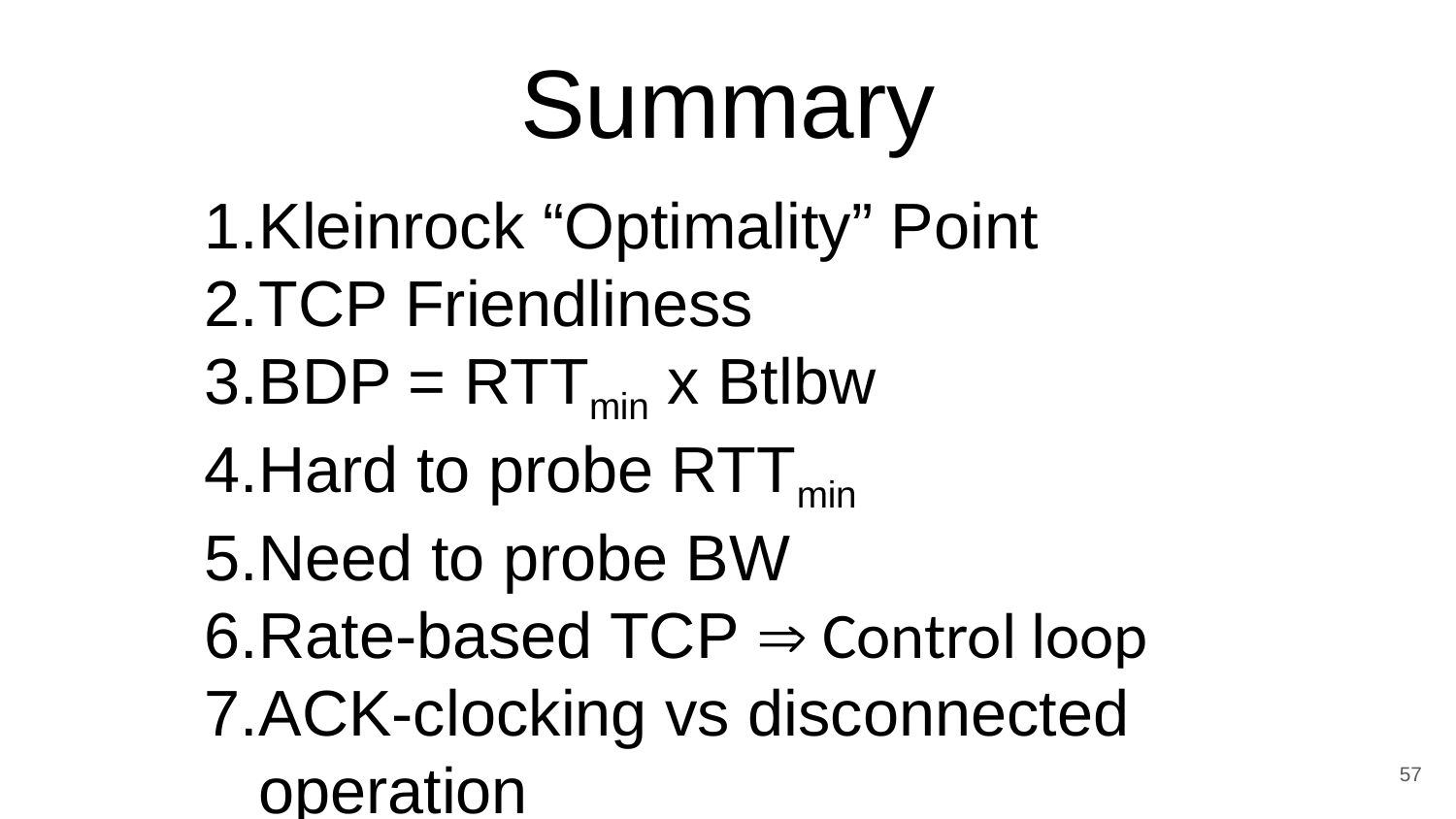

# Summary
Kleinrock “Optimality” Point
TCP Friendliness
BDP = RTTmin x Btlbw
Hard to probe RTTmin
Need to probe BW
Rate-based TCP ⇒ Control loop
ACK-clocking vs disconnected operation
57